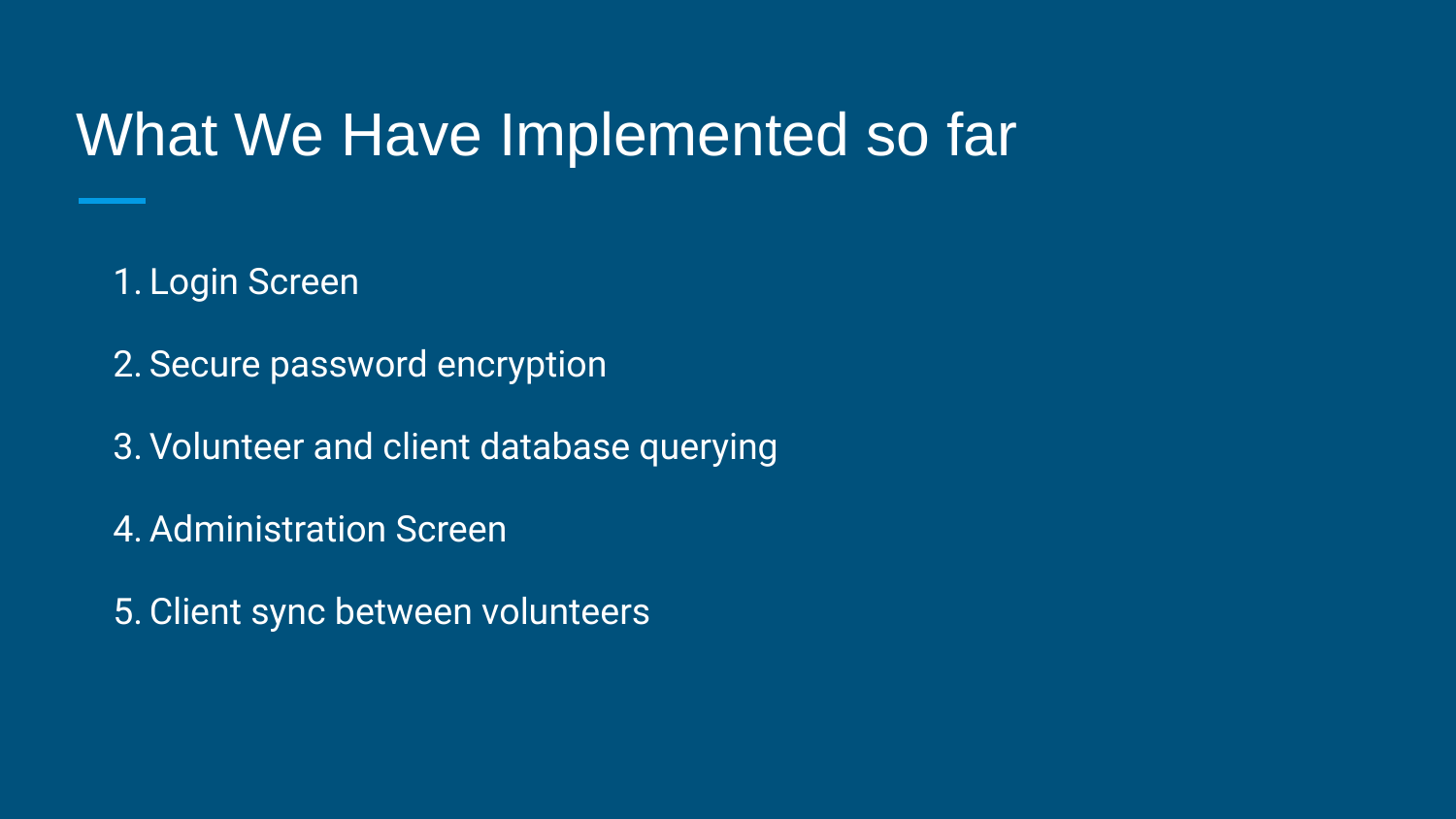

# What We Have Implemented so far
Login Screen
Secure password encryption
Volunteer and client database querying
Administration Screen
Client sync between volunteers